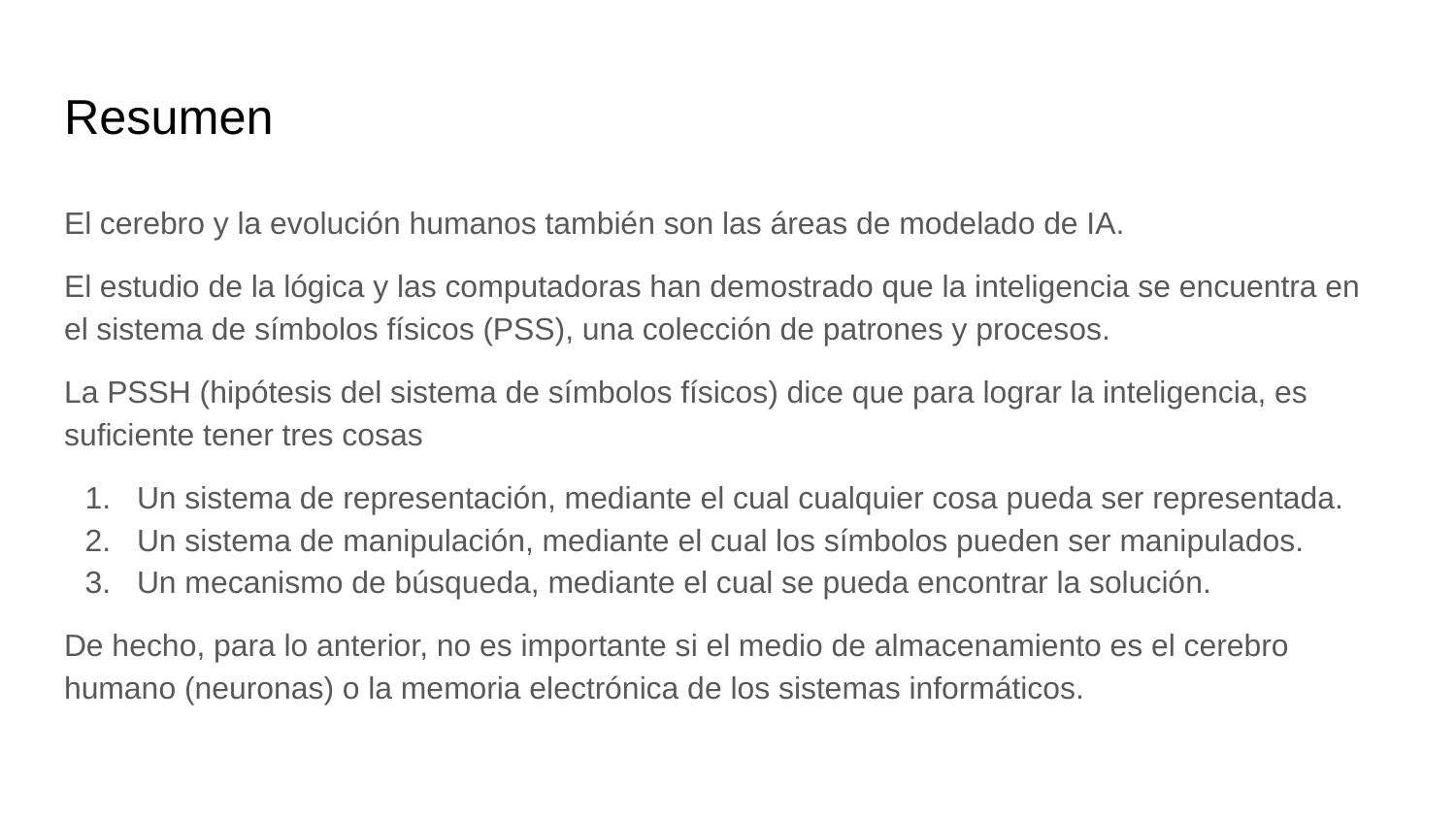

# Resumen
El cerebro y la evolución humanos también son las áreas de modelado de IA.
El estudio de la lógica y las computadoras han demostrado que la inteligencia se encuentra en el sistema de símbolos físicos (PSS), una colección de patrones y procesos.
La PSSH (hipótesis del sistema de símbolos físicos) dice que para lograr la inteligencia, es suficiente tener tres cosas
Un sistema de representación, mediante el cual cualquier cosa pueda ser representada.
Un sistema de manipulación, mediante el cual los símbolos pueden ser manipulados.
Un mecanismo de búsqueda, mediante el cual se pueda encontrar la solución.
De hecho, para lo anterior, no es importante si el medio de almacenamiento es el cerebro humano (neuronas) o la memoria electrónica de los sistemas informáticos.